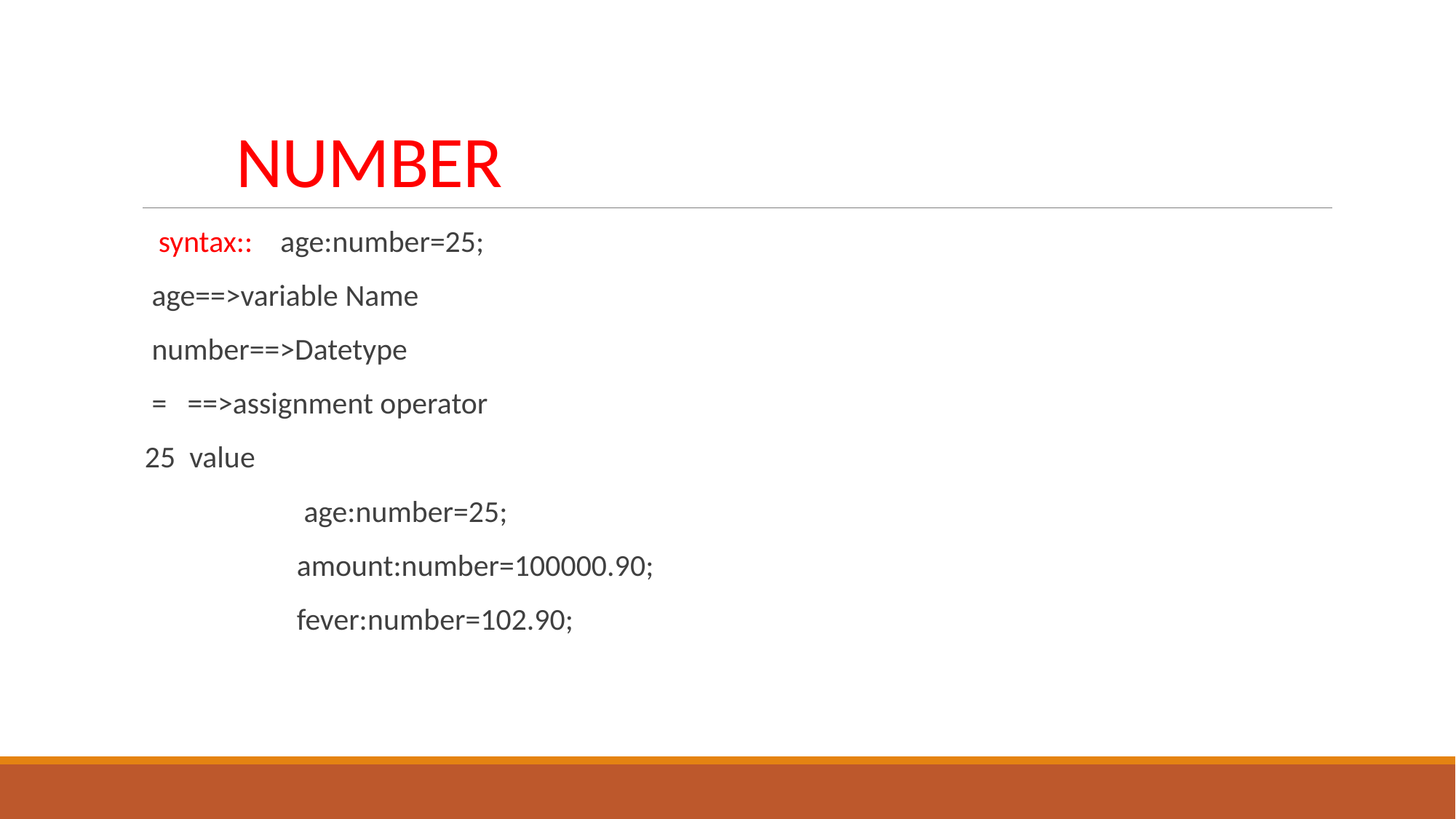

# NUMBER
    syntax::    age:number=25;
   age==>variable Name
   number==>Datetype
   =   ==>assignment operator
  25  value
                         age:number=25;
                        amount:number=100000.90;
                        fever:number=102.90;